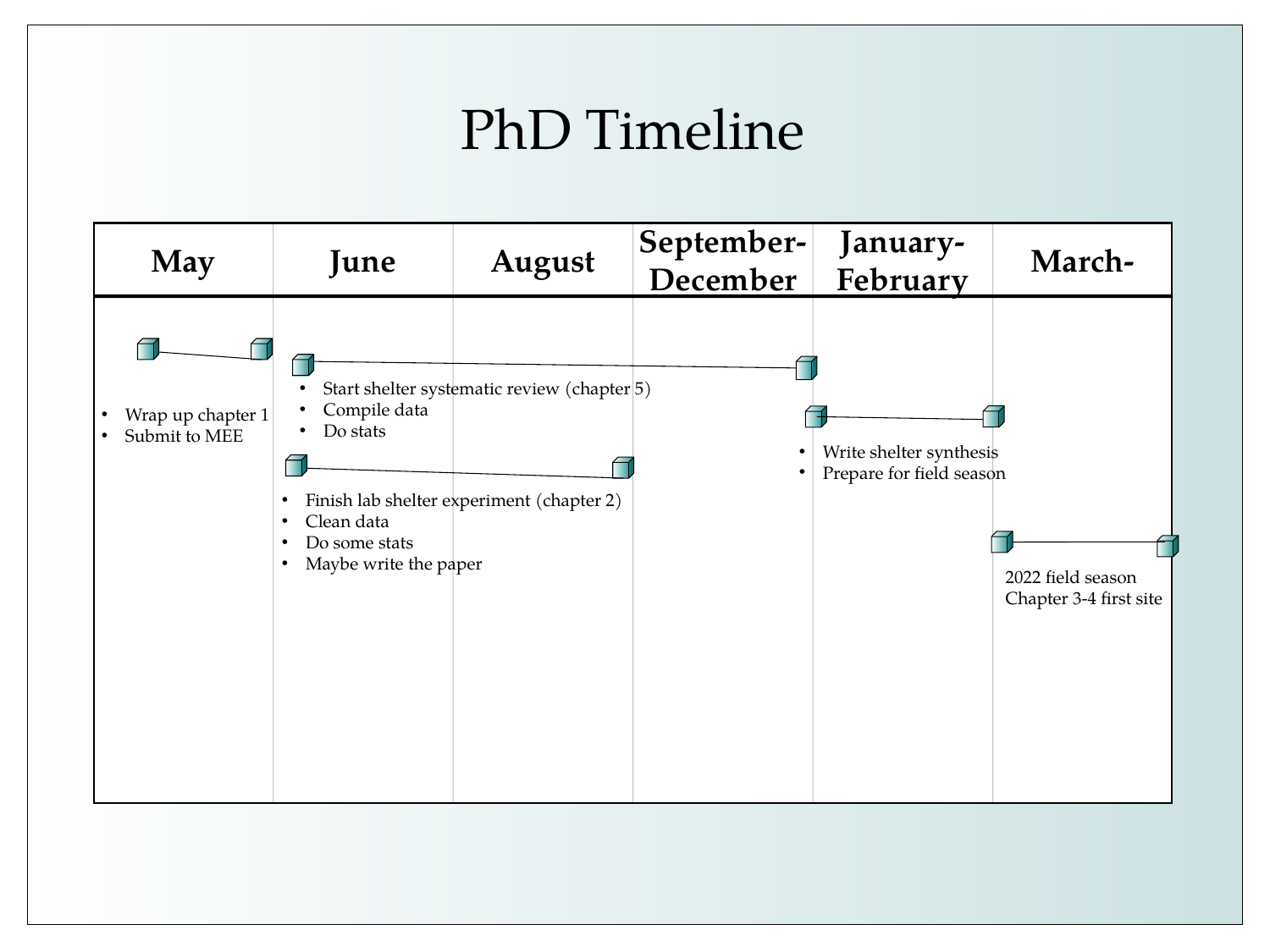

# PhD Timeline

May

June
August
September-
December
January-
February
March-

Start shelter systematic review (chapter 5)
Compile data
Do stats

Wrap up chapter 1
Submit to MEE

Write shelter synthesis
Prepare for field season

Finish lab shelter experiment (chapter 2)
Clean data
Do some stats
Maybe write the paper

2022 field season
Chapter 3-4 first site